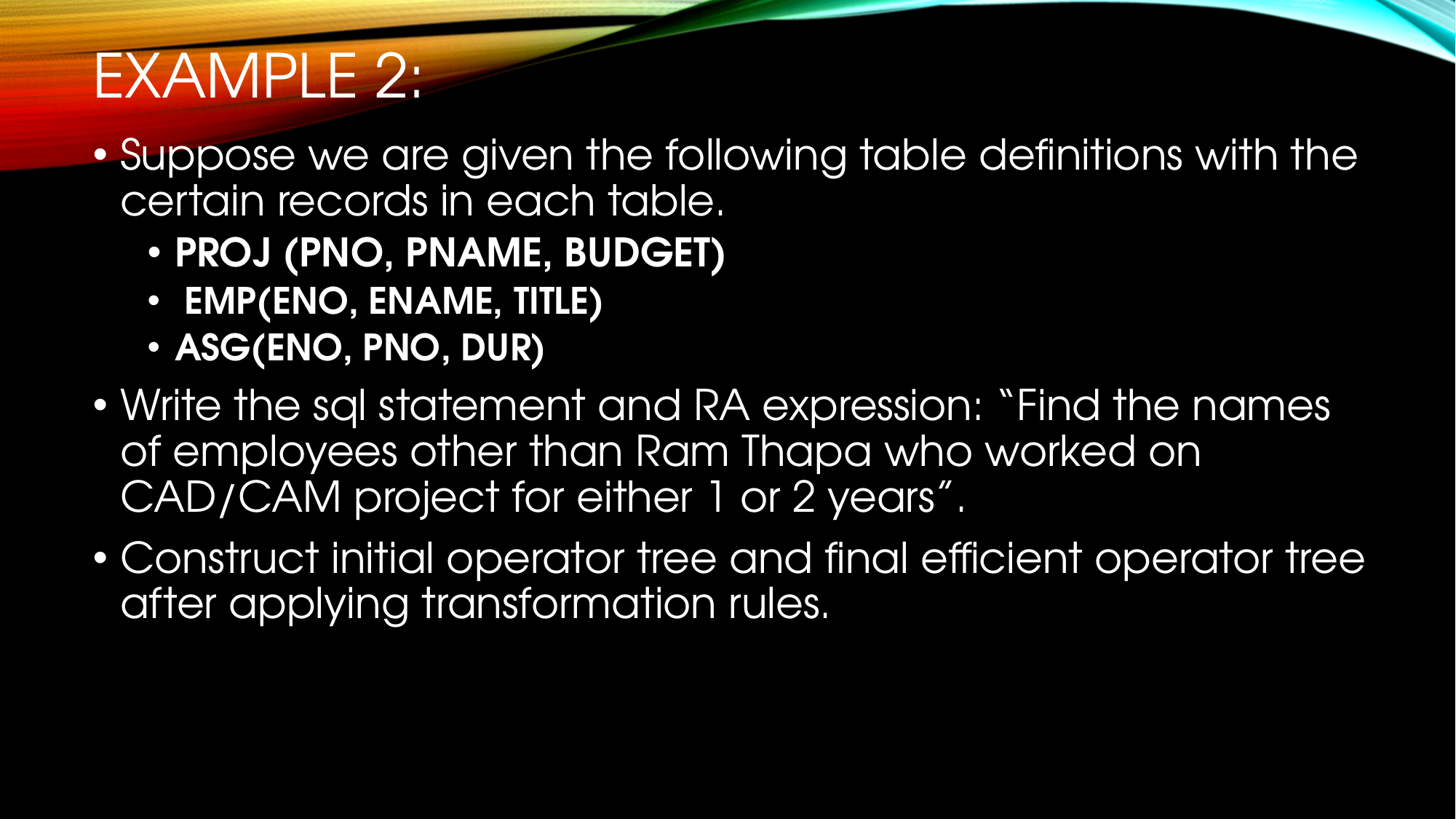

# Example 2:
Suppose we are given the following table definitions with the certain records in each table.
PROJ (PNO, PNAME, BUDGET)
 EMP(ENO, ENAME, TITLE)
ASG(ENO, PNO, DUR)
Write the sql statement and RA expression: “Find the names of employees other than Ram Thapa who worked on CAD/CAM project for either 1 or 2 years”.
Construct initial operator tree and final efficient operator tree after applying transformation rules.